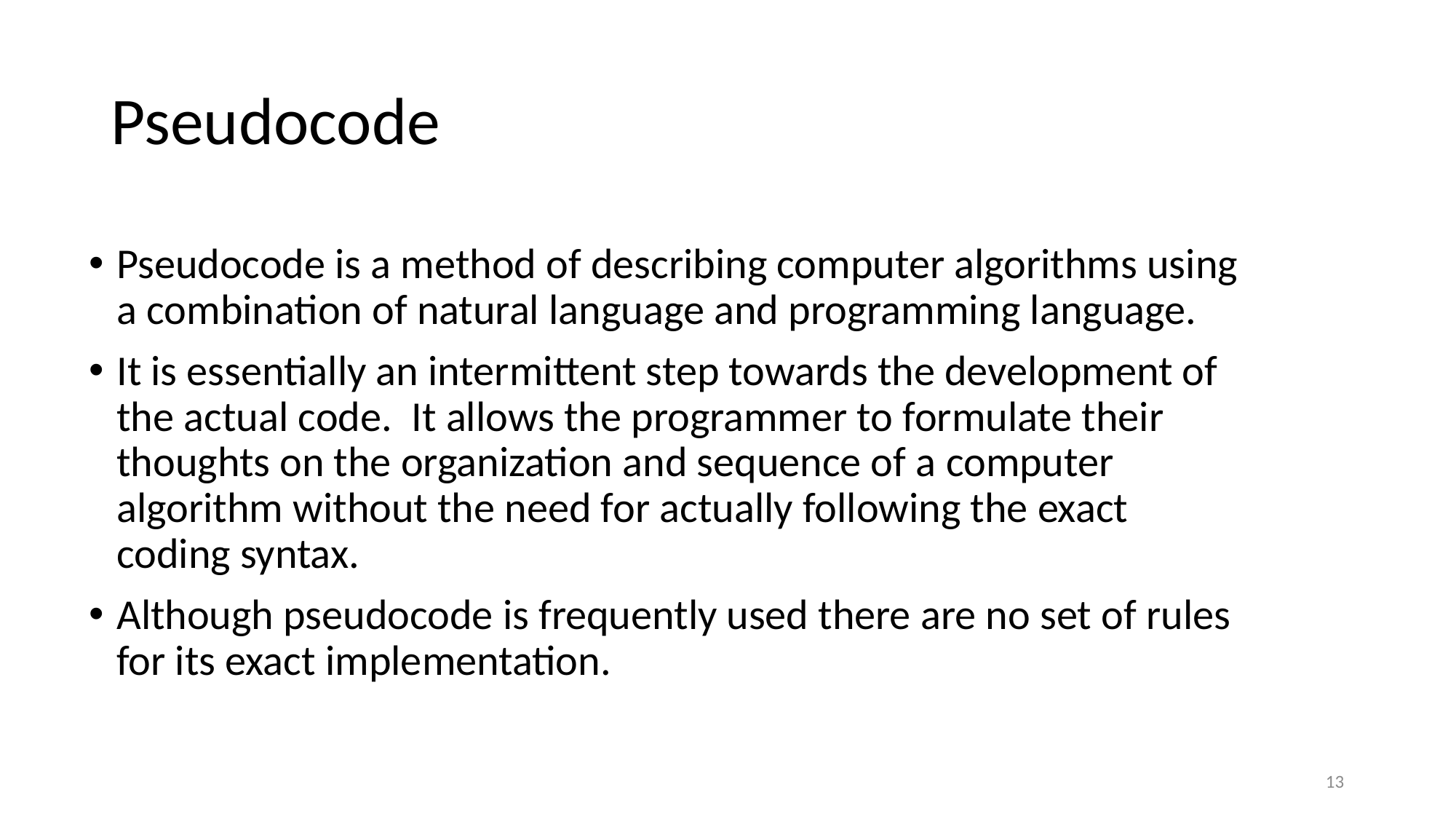

# Pseudocode
Pseudocode is a method of describing computer algorithms using a combination of natural language and programming language.
It is essentially an intermittent step towards the development of the actual code.  It allows the programmer to formulate their thoughts on the organization and sequence of a computer algorithm without the need for actually following the exact coding syntax.
Although pseudocode is frequently used there are no set of rules for its exact implementation.
13